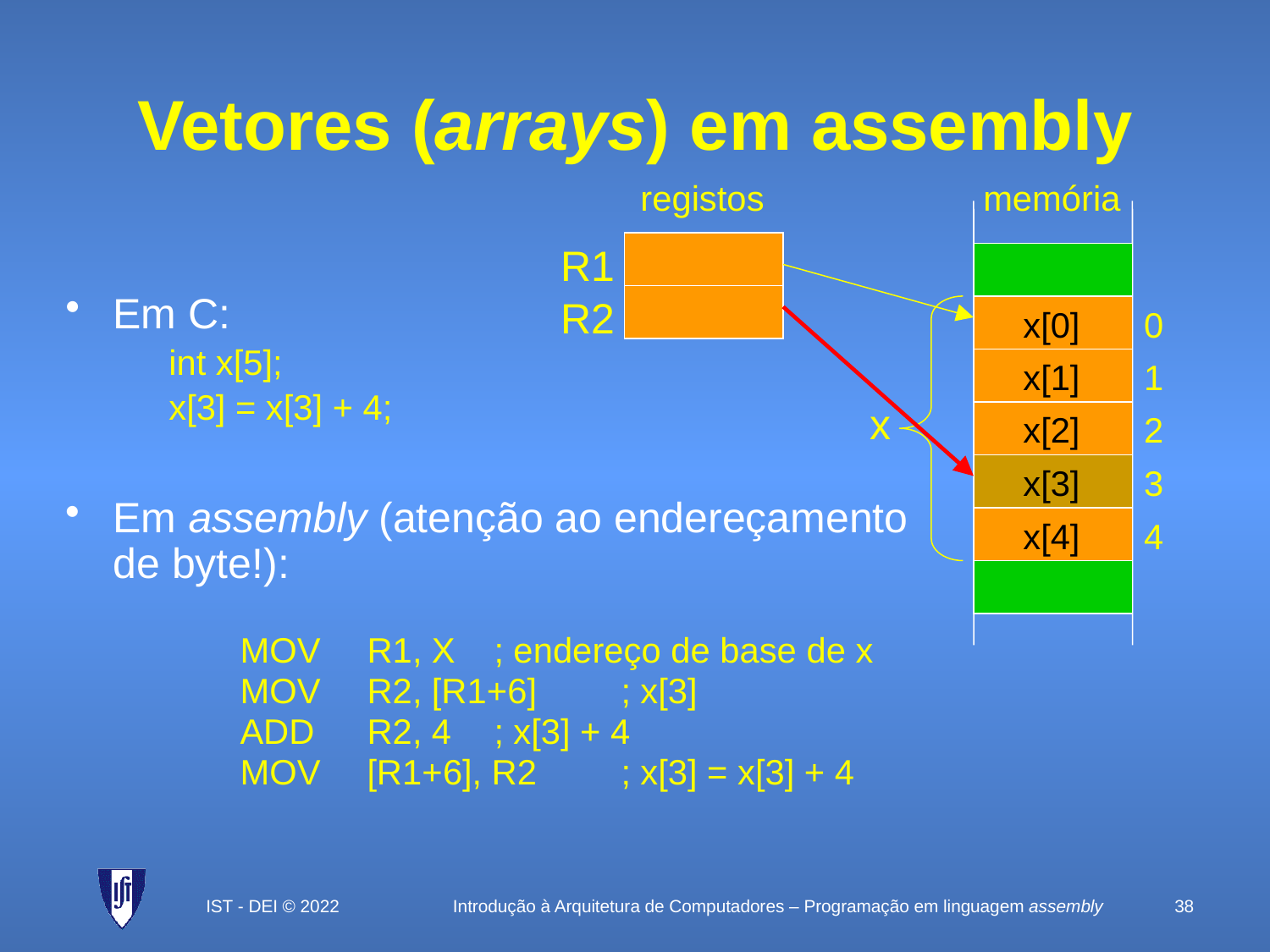

# Vetores (arrays) em assembly
registos

memória

R1

R2

x[0]
0

x[1]
1
x

x[2]
2

x[3]
3

x[4]
4

Em C:
	int x[5];
	x[3] = x[3] + 4;

Em assembly (atenção ao endereçamento de byte!):

		MOV	R1, X	; endereço de base de x
		MOV	R2, [R1+6]	; x[3]
		ADD	R2, 4	; x[3] + 4
		MOV	[R1+6], R2	; x[3] = x[3] + 4
IST - DEI © 2022